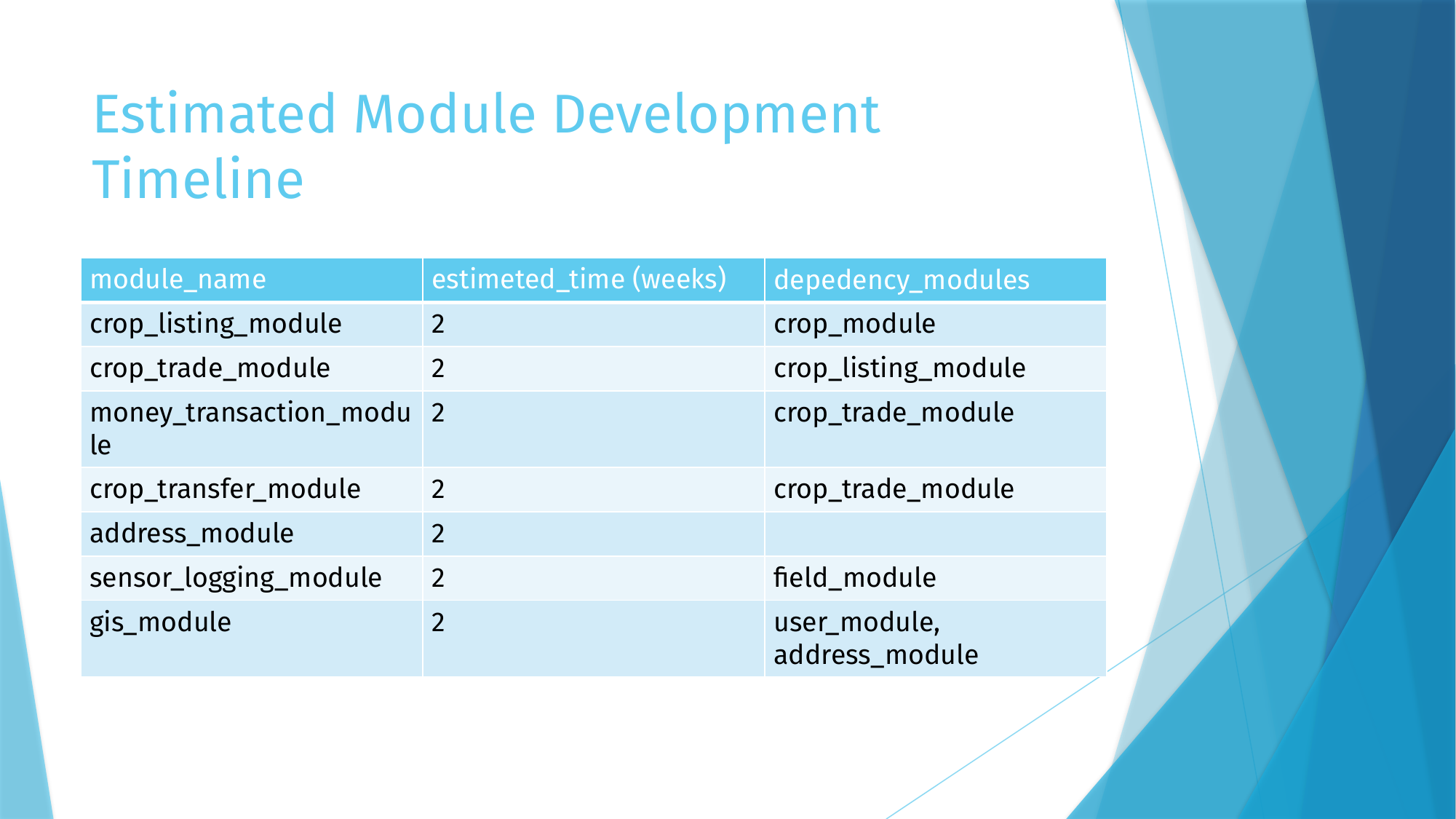

# Estimated Module Development Timeline
| module\_name | estimeted\_time (weeks) | depedency\_modules |
| --- | --- | --- |
| crop\_listing\_module | 2 | crop\_module |
| crop\_trade\_module | 2 | crop\_listing\_module |
| money\_transaction\_module | 2 | crop\_trade\_module |
| crop\_transfer\_module | 2 | crop\_trade\_module |
| address\_module | 2 |  |
| sensor\_logging\_module | 2 | field\_module |
| gis\_module | 2 | user\_module, address\_module |